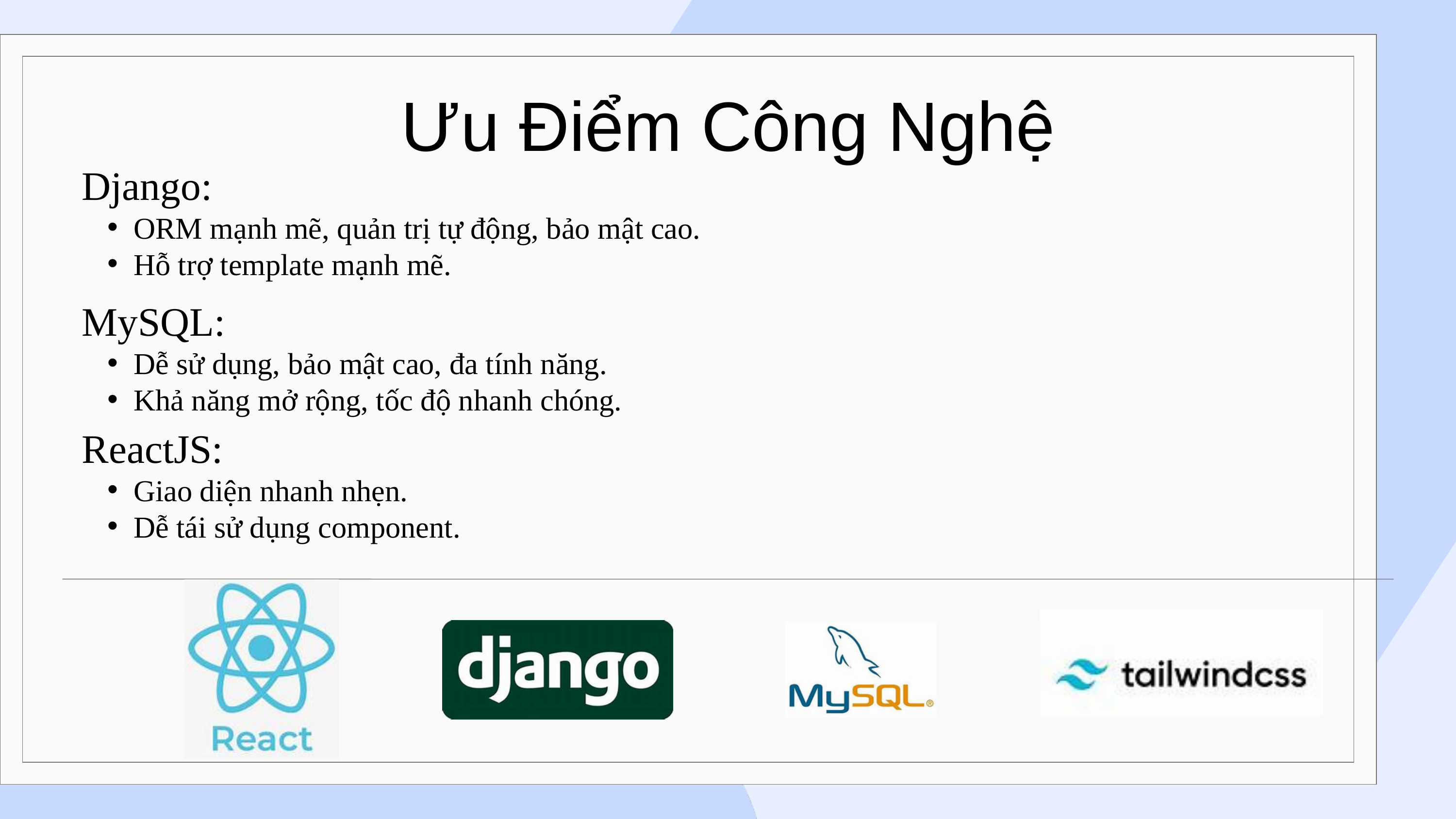

Ưu Điểm Công Nghệ

Django:
ORM mạnh mẽ, quản trị tự động, bảo mật cao.
Hỗ trợ template mạnh mẽ.

MySQL:
Dễ sử dụng, bảo mật cao, đa tính năng.
Khả năng mở rộng, tốc độ nhanh chóng.

ReactJS:
Giao diện nhanh nhẹn.
Dễ tái sử dụng component.